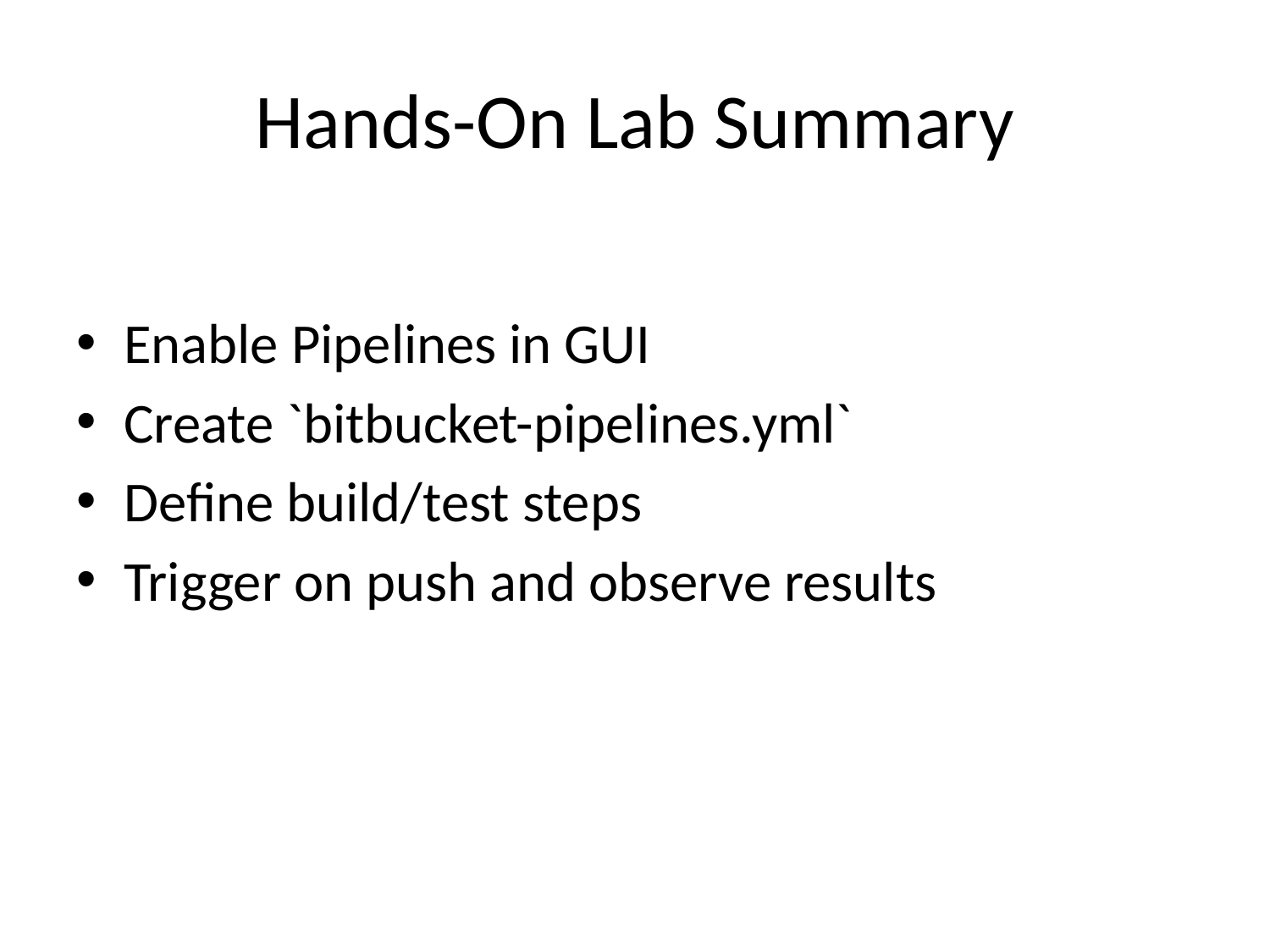

# Hands-On Lab Summary

Enable Pipelines in GUI
Create `bitbucket-pipelines.yml`
Define build/test steps
Trigger on push and observe results